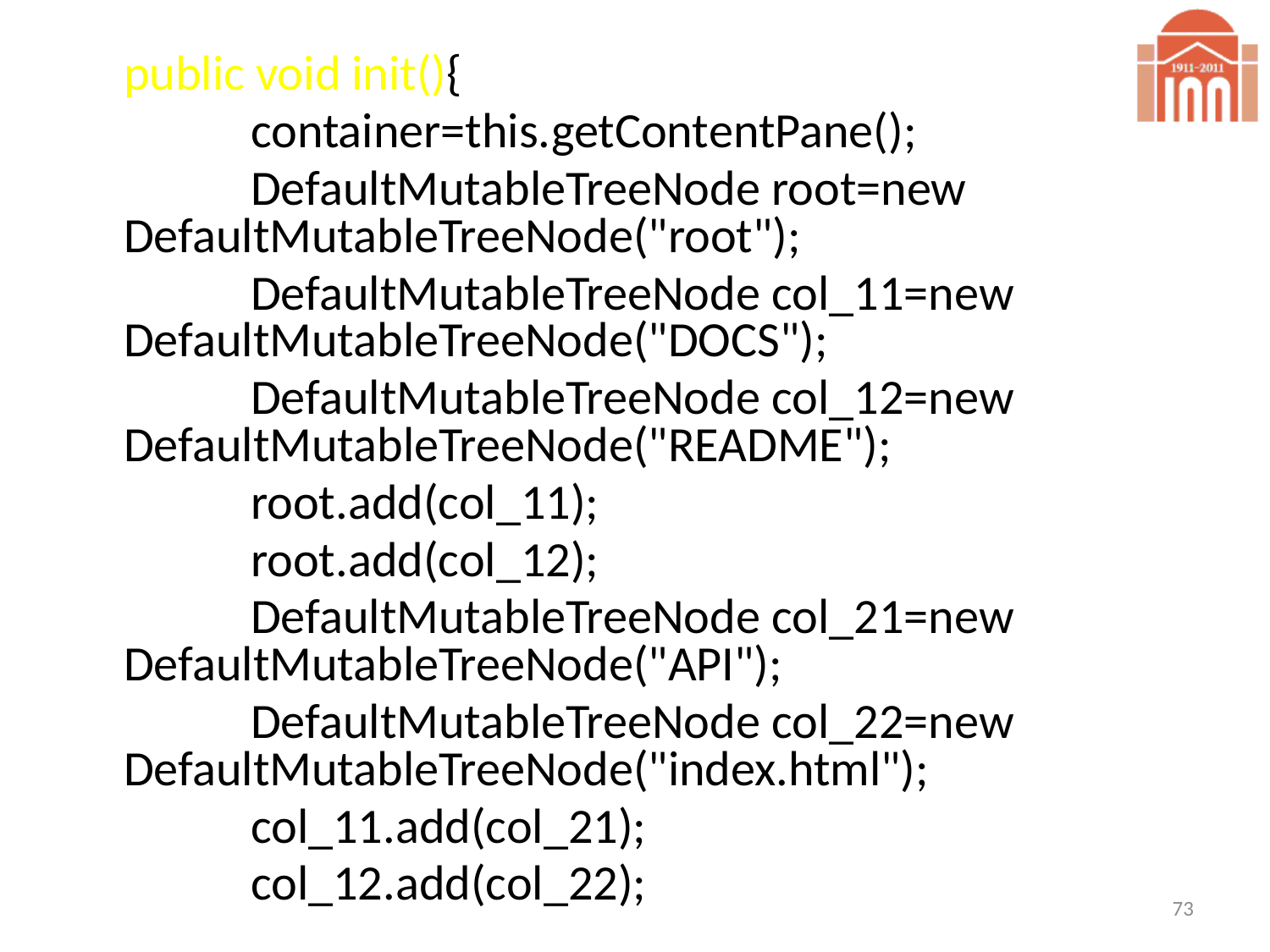

public void init(){
		container=this.getContentPane();
		DefaultMutableTreeNode root=new DefaultMutableTreeNode("root");
		DefaultMutableTreeNode col_11=new DefaultMutableTreeNode("DOCS");
		DefaultMutableTreeNode col_12=new DefaultMutableTreeNode("README");
		root.add(col_11);
		root.add(col_12);
		DefaultMutableTreeNode col_21=new DefaultMutableTreeNode("API");
		DefaultMutableTreeNode col_22=new DefaultMutableTreeNode("index.html");
		col_11.add(col_21);
		col_12.add(col_22);
73